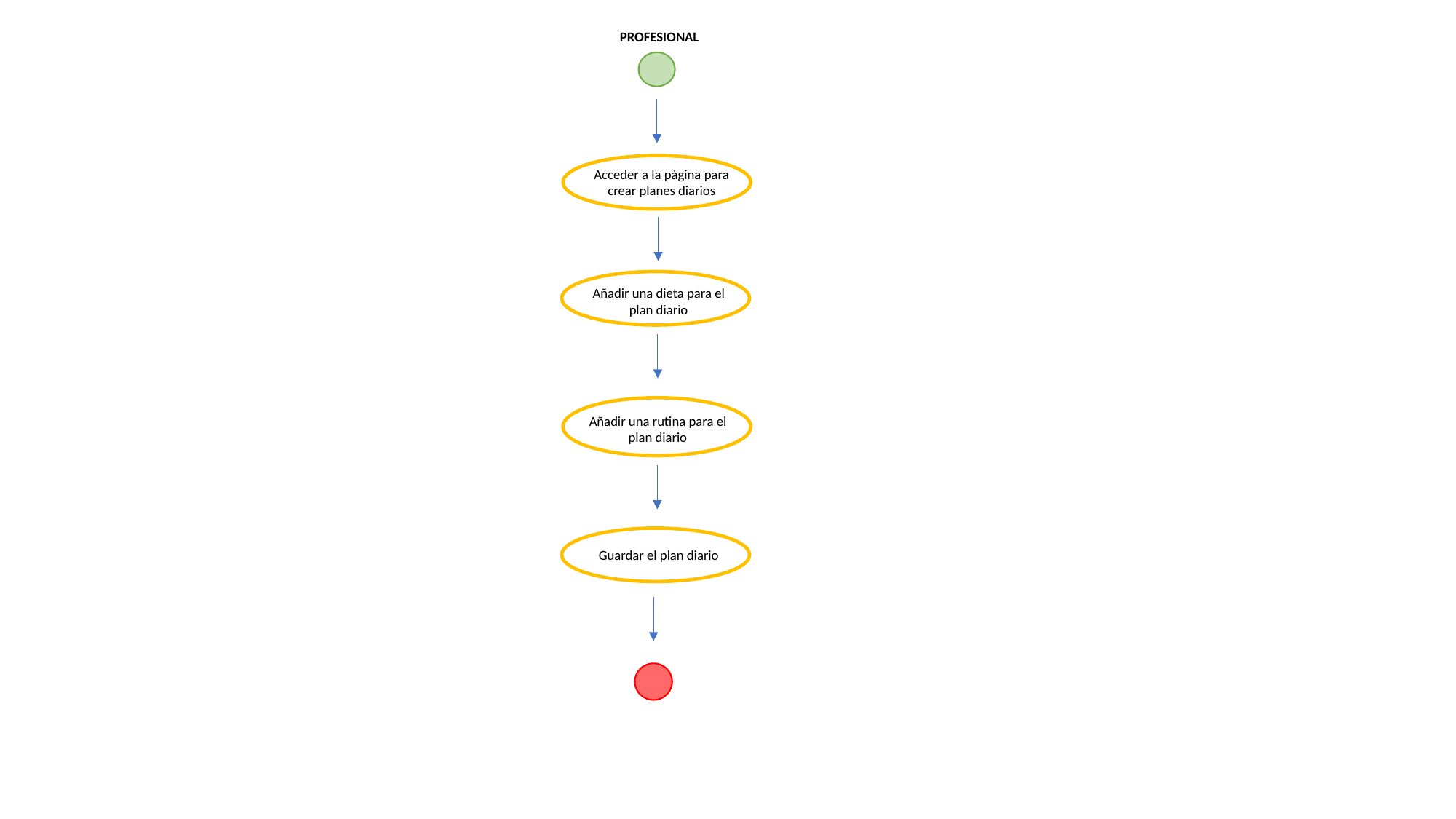

PROFESIONAL

Acceder a la página para crear planes diarios

Añadir una dieta para el plan diario

Añadir una rutina para el plan diario

Guardar el plan diario